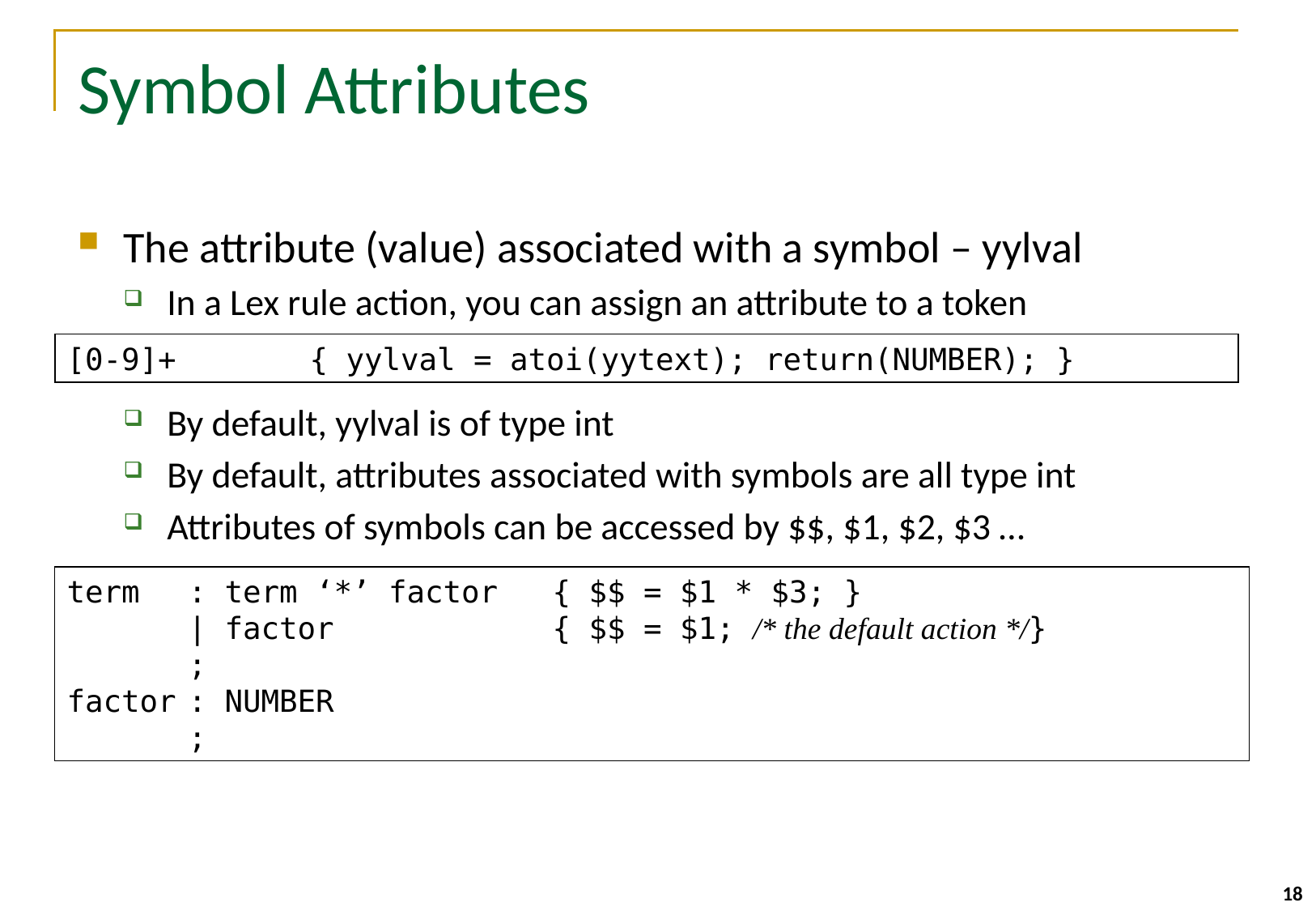

# Symbol Attributes
The attribute (value) associated with a symbol – yylval
In a Lex rule action, you can assign an attribute to a token

By default, yylval is of type int
By default, attributes associated with symbols are all type int
Attributes of symbols can be accessed by $$, $1, $2, $3 …

[0-9]+		{ yylval = atoi(yytext); return(NUMBER); }
term	: term ‘*’ factor	{ $$ = $1 * $3; }
	| factor		{ $$ = $1; /* the default action */}
	;
factor	: NUMBER
	;
18